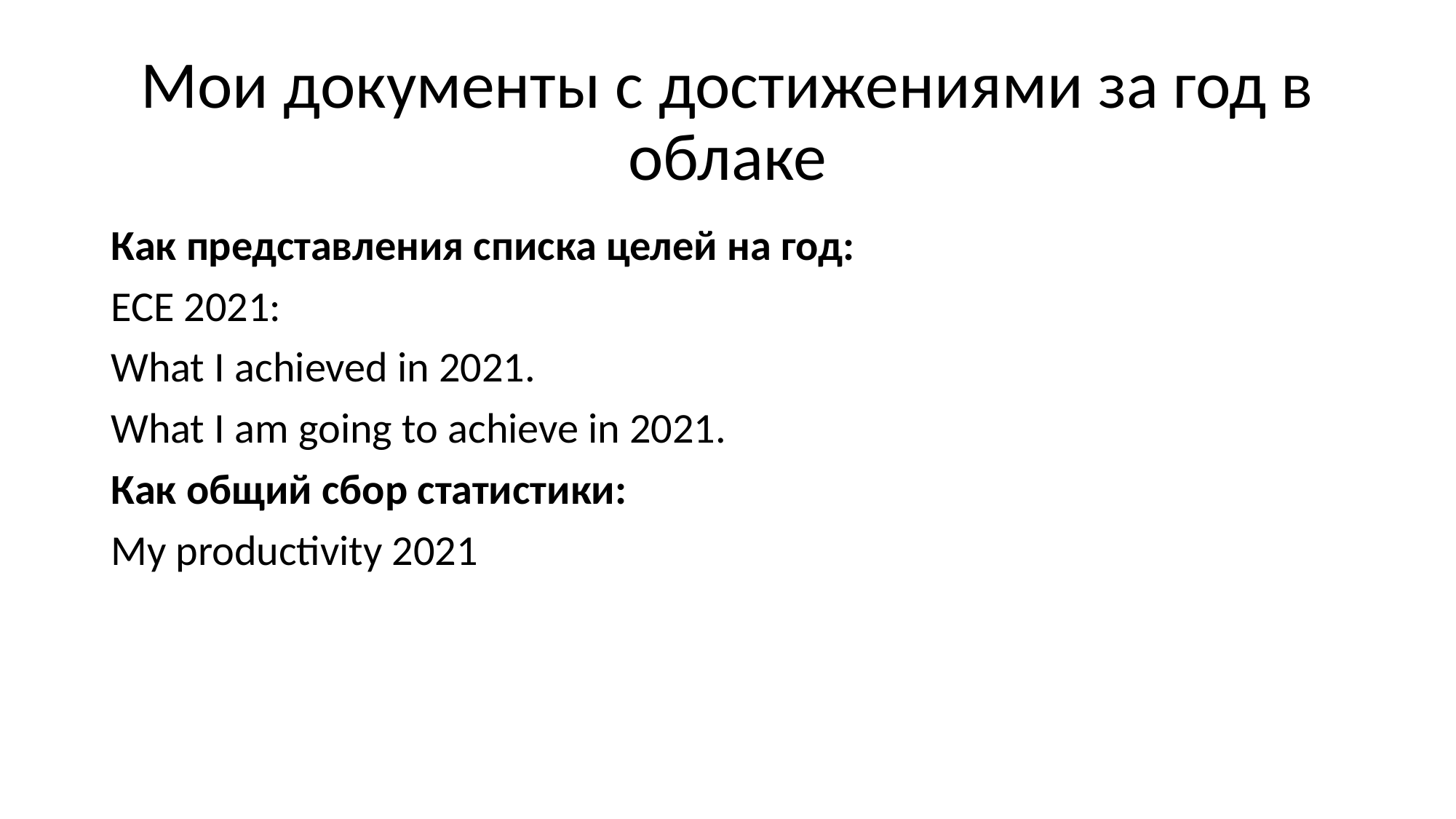

# Мои документы с достижениями за год в облаке
Как представления списка целей на год:
ECE 2021:
What I achieved in 2021.
What I am going to achieve in 2021.
Как общий сбор статистики:
My productivity 2021